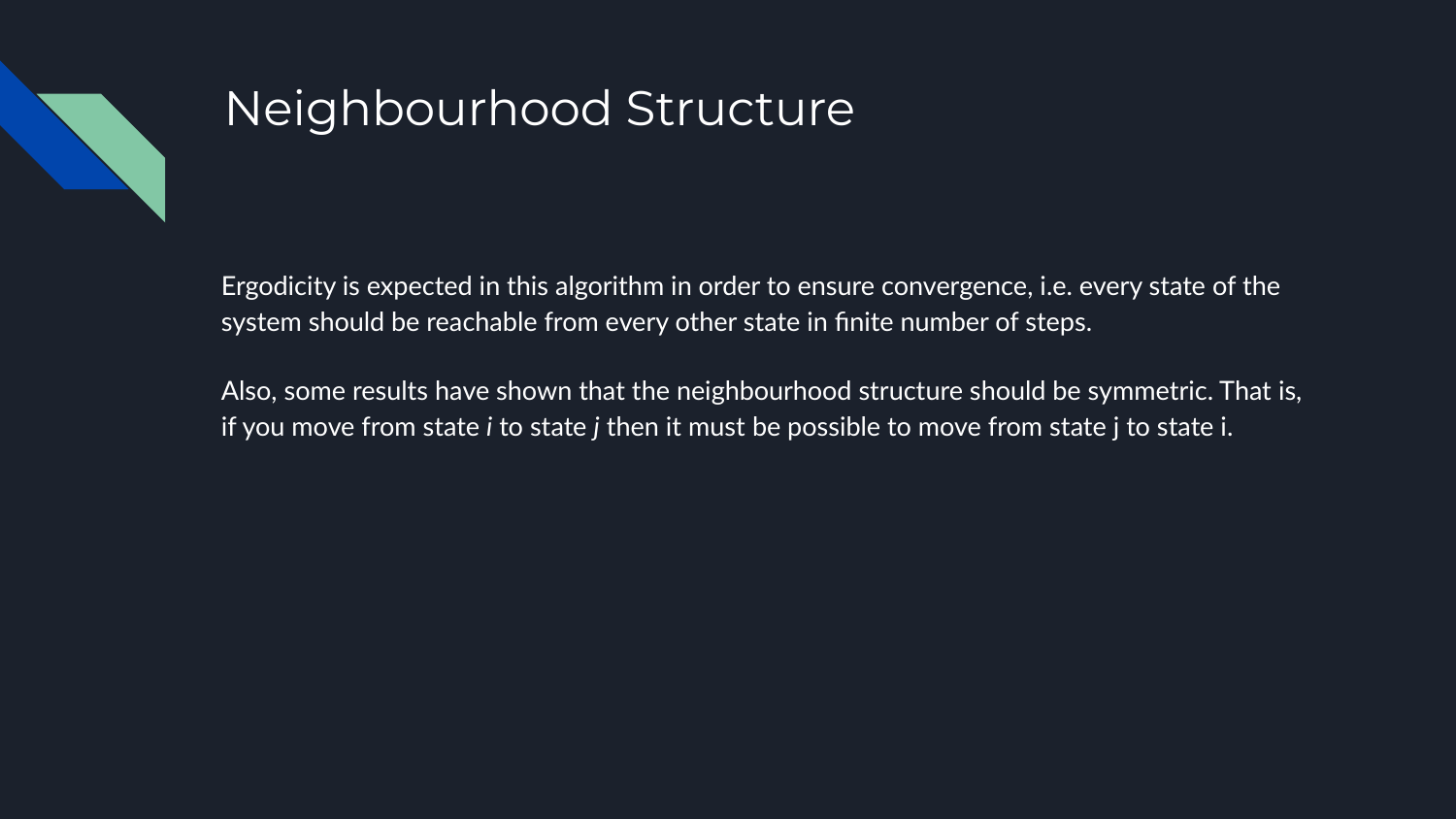

# Neighbourhood Structure
Ergodicity is expected in this algorithm in order to ensure convergence, i.e. every state of the system should be reachable from every other state in finite number of steps.
Also, some results have shown that the neighbourhood structure should be symmetric. That is, if you move from state i to state j then it must be possible to move from state j to state i.